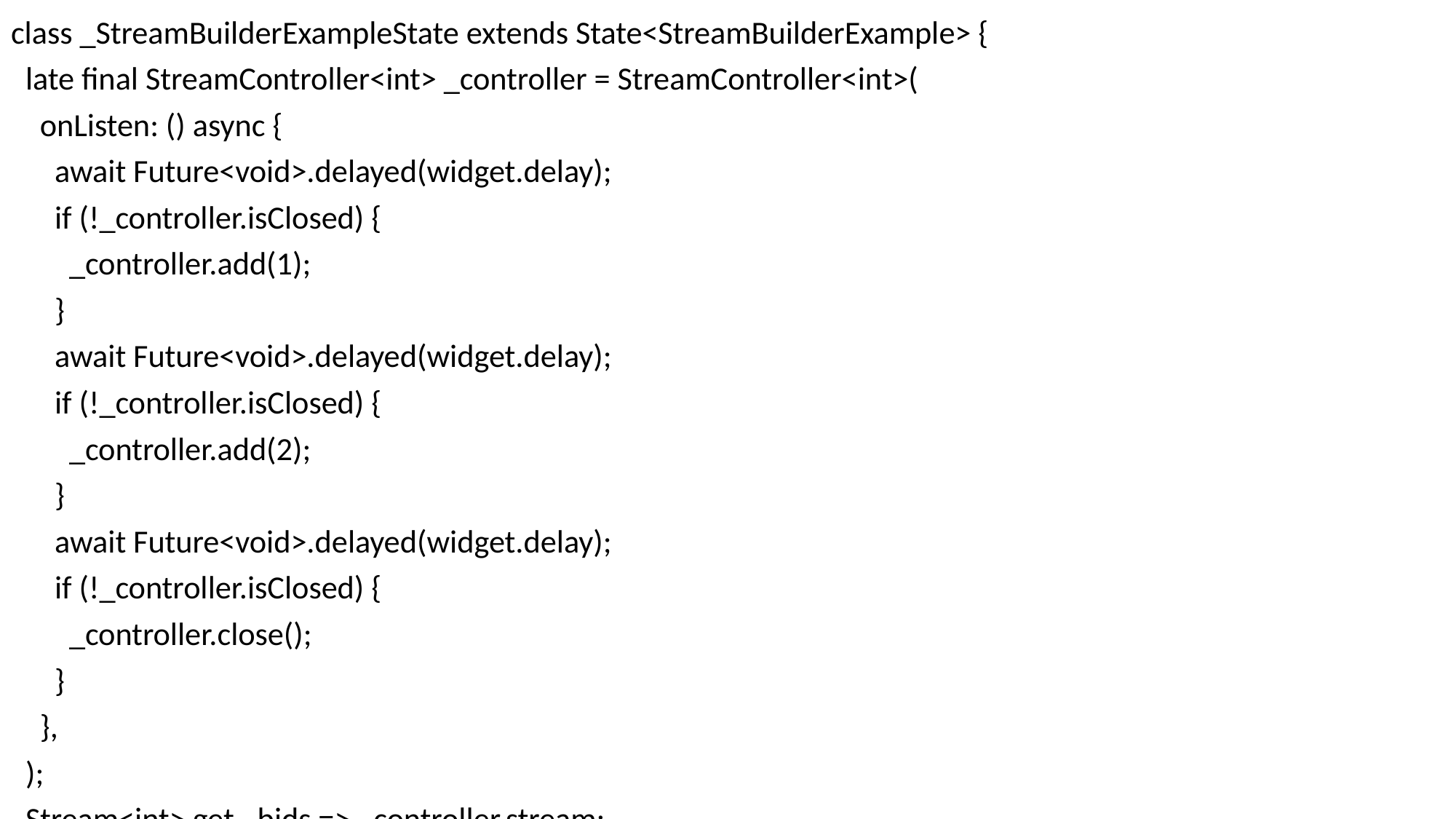

class _StreamBuilderExampleState extends State<StreamBuilderExample> {
  late final StreamController<int> _controller = StreamController<int>(
    onListen: () async {
      await Future<void>.delayed(widget.delay);
      if (!_controller.isClosed) {
        _controller.add(1);
      }
      await Future<void>.delayed(widget.delay);
      if (!_controller.isClosed) {
        _controller.add(2);
      }
      await Future<void>.delayed(widget.delay);
      if (!_controller.isClosed) {
        _controller.close();
      }
    },
  );
  Stream<int> get _bids => _controller.stream;